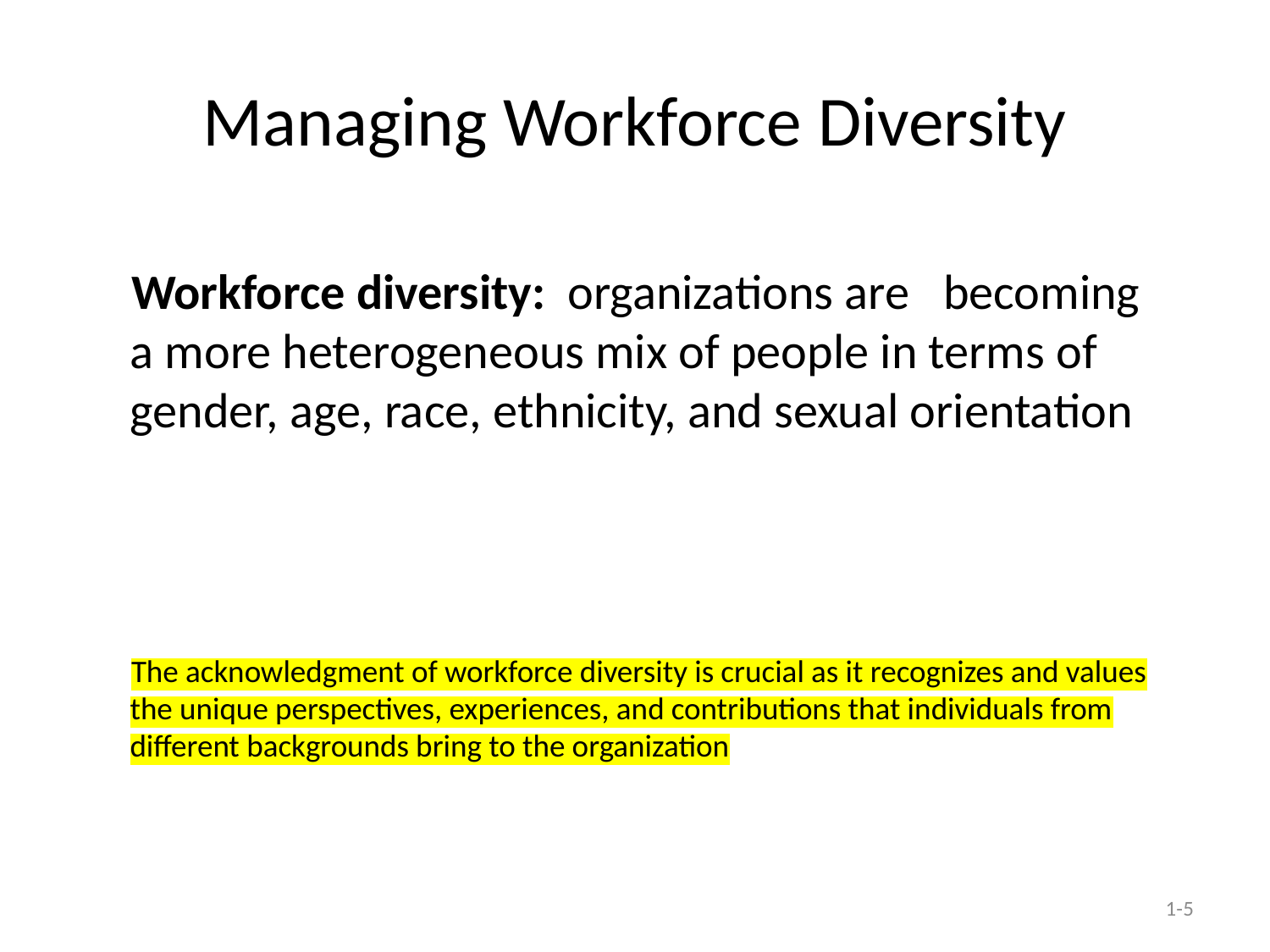

# Managing Workforce Diversity
Workforce diversity:  organizations are   becoming a more heterogeneous mix of people in terms of gender, age, race, ethnicity, and sexual orientation

The acknowledgment of workforce diversity is crucial as it recognizes and values the unique perspectives, experiences, and contributions that individuals from different backgrounds bring to the organization
1-5